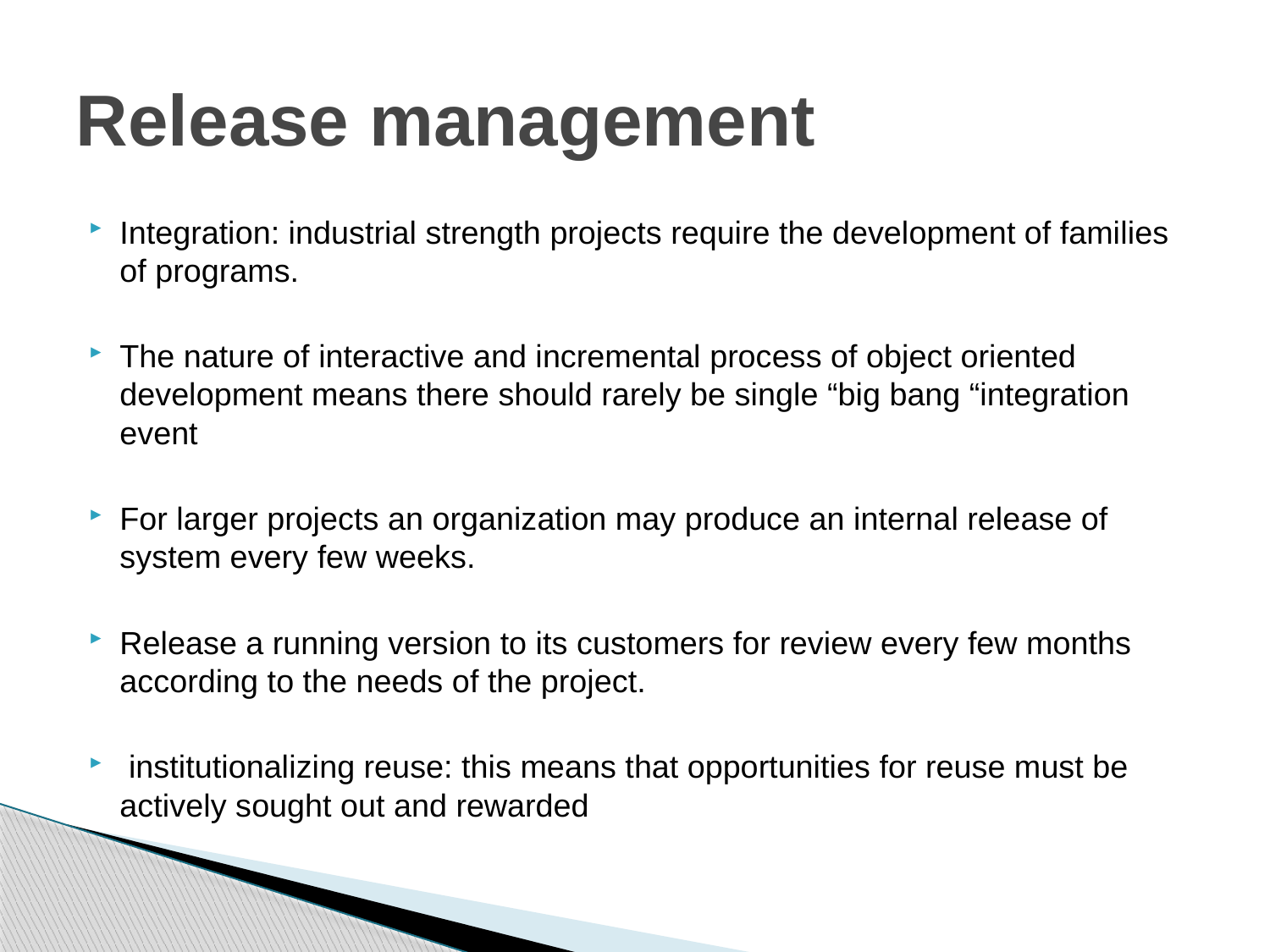

# Release management
Integration: industrial strength projects require the development of families of programs.

The nature of interactive and incremental process of object oriented development means there should rarely be single “big bang “integration event

For larger projects an organization may produce an internal release of system every few weeks.

Release a running version to its customers for review every few months according to the needs of the project.

 institutionalizing reuse: this means that opportunities for reuse must be actively sought out and rewarded